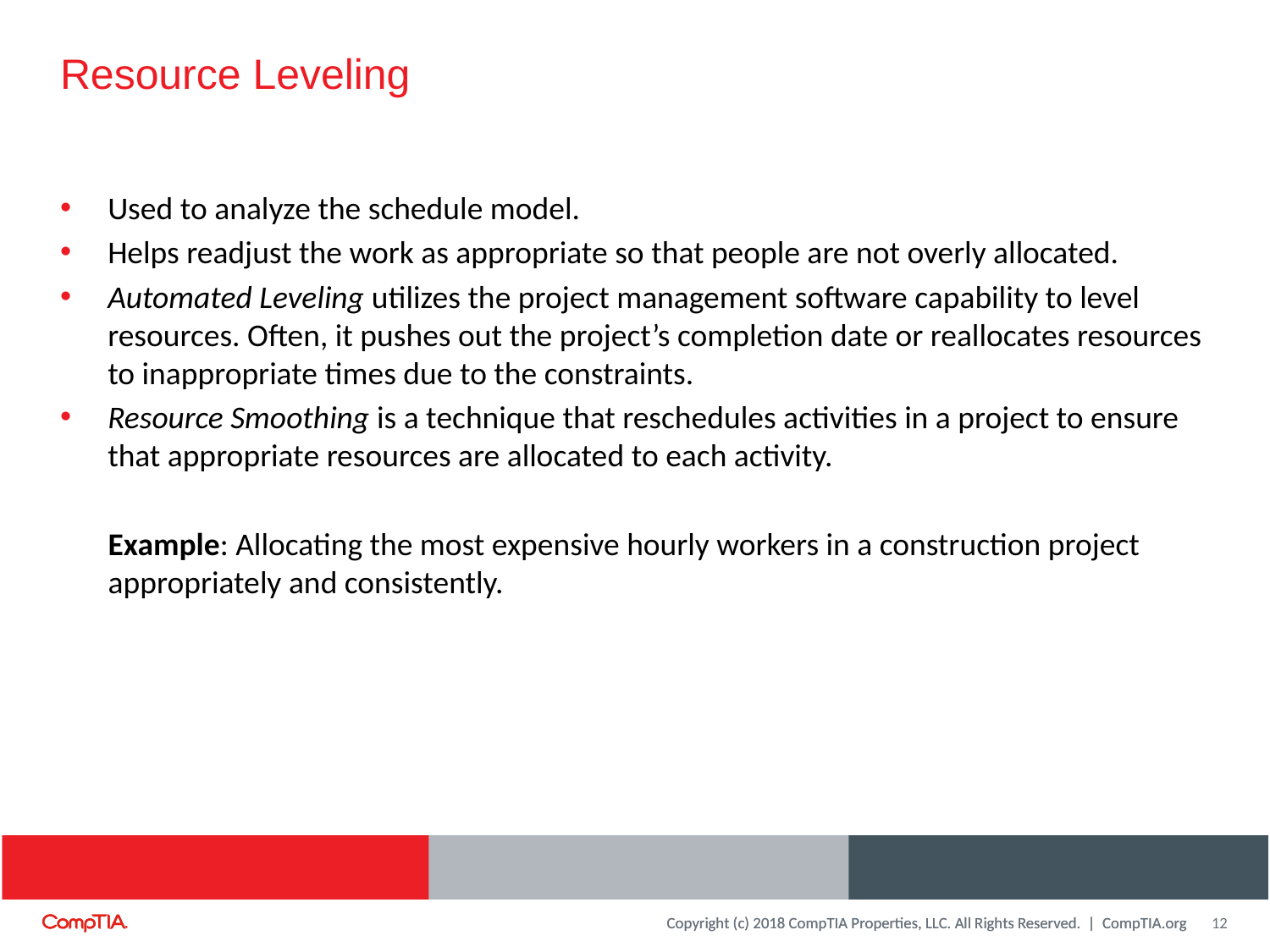

# Resource Leveling
Used to analyze the schedule model.
Helps readjust the work as appropriate so that people are not overly allocated.
Automated Leveling utilizes the project management software capability to level resources. Often, it pushes out the project’s completion date or reallocates resources to inappropriate times due to the constraints.
Resource Smoothing is a technique that reschedules activities in a project to ensure that appropriate resources are allocated to each activity.

Example: Allocating the most expensive hourly workers in a construction project appropriately and consistently.
12